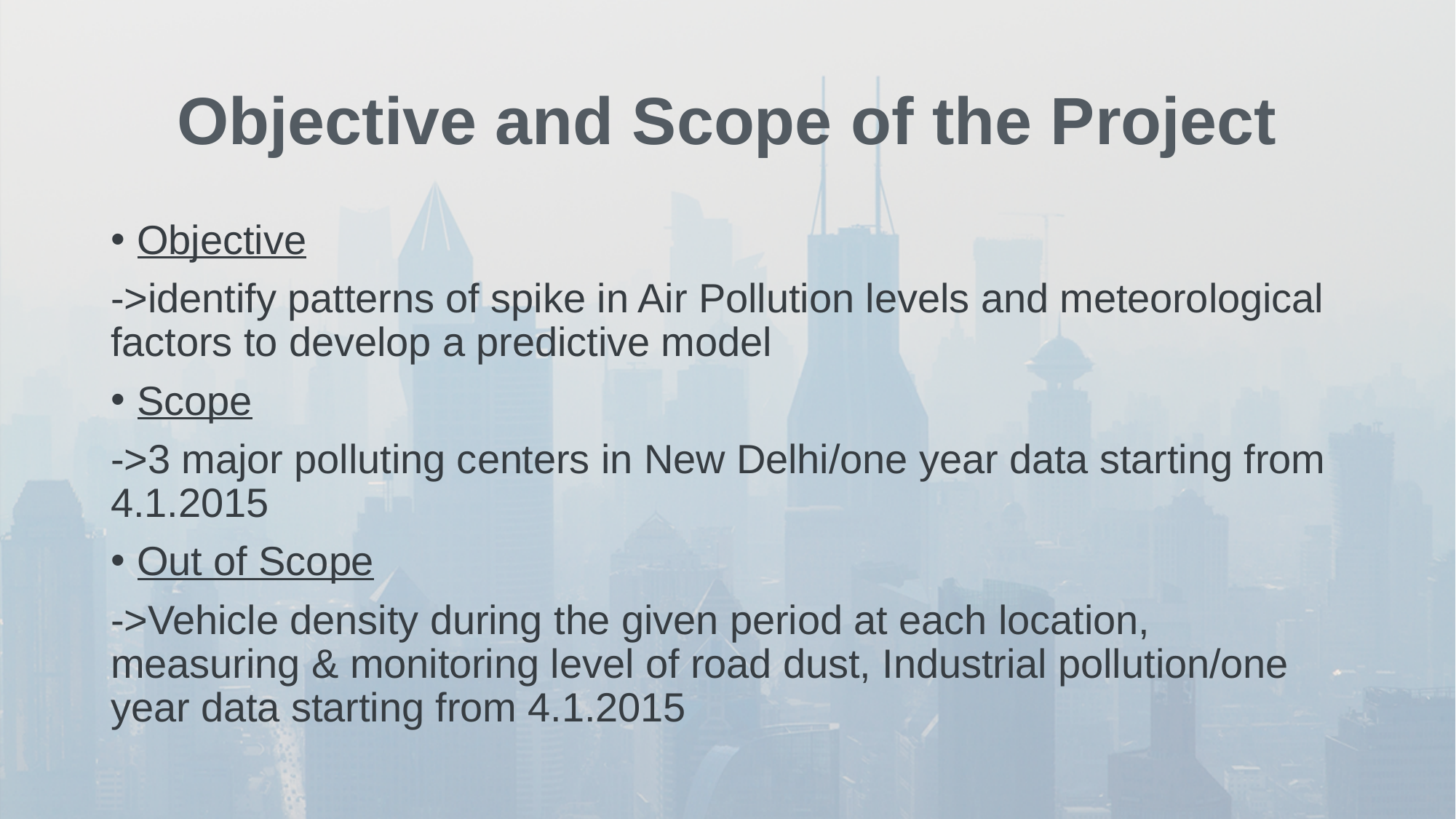

# Objective and Scope of the Project
Objective
->identify patterns of spike in Air Pollution levels and meteorological factors to develop a predictive model
Scope
->3 major polluting centers in New Delhi/one year data starting from 4.1.2015
Out of Scope
->Vehicle density during the given period at each location, measuring & monitoring level of road dust, Industrial pollution/one year data starting from 4.1.2015